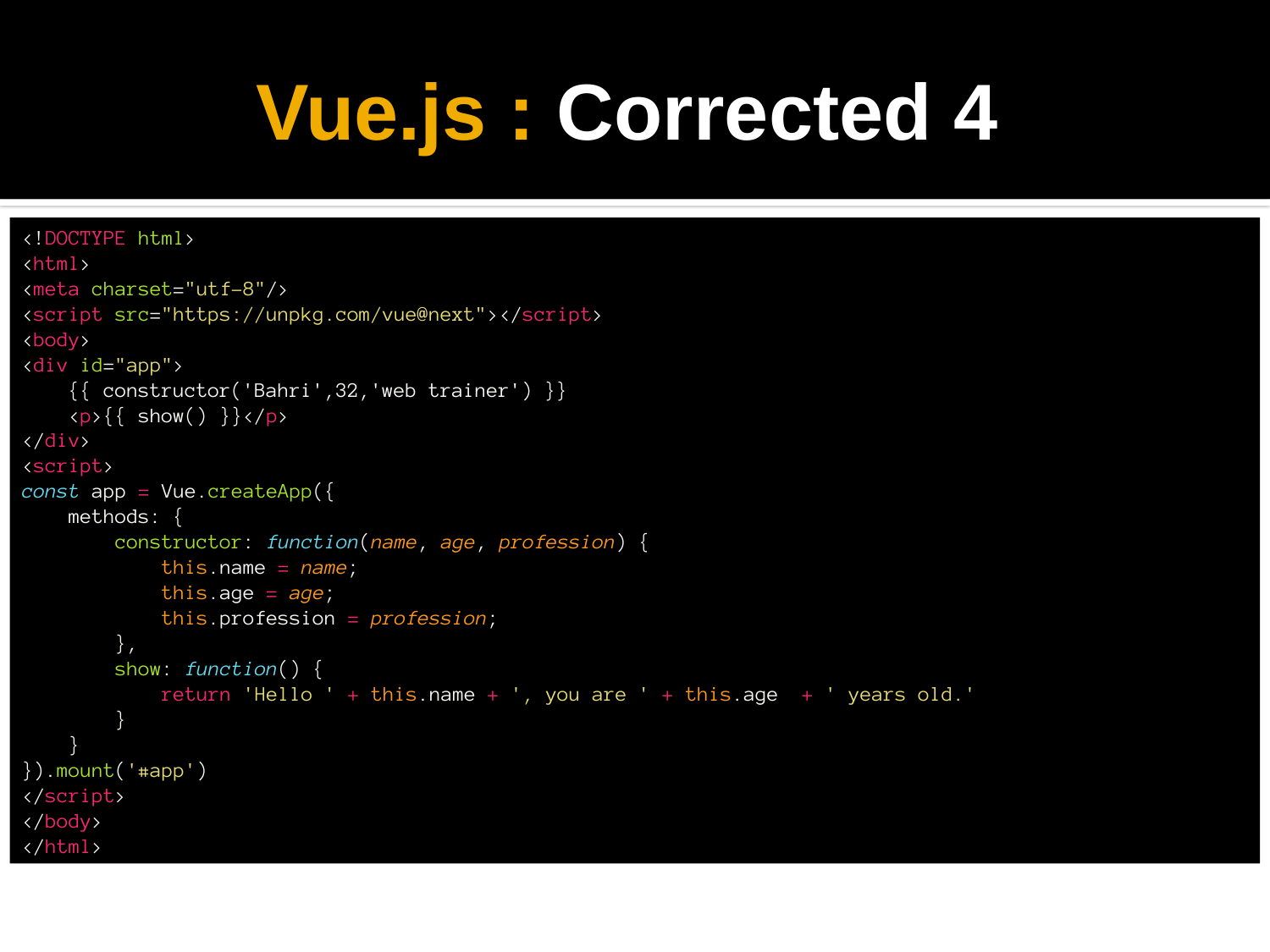

# Vue.js : Corrected 4
<!DOCTYPE html>
<html>
<meta charset="utf-8"/>
<script src="https://unpkg.com/vue@next"></script>
<body>
<div id="app">
    {{ constructor('Bahri',32,'web trainer') }}
    <p>{{ show() }}</p>
</div>
<script>
const app = Vue.createApp({
    methods: {
        constructor: function(name, age, profession) {
            this.name = name;
            this.age = age;
            this.profession = profession;
        },
        show: function() {
            return 'Hello ' + this.name + ', you are ' + this.age  + ' years old.'
        }
    }
}).mount('#app')
</script>
</body>
</html>​